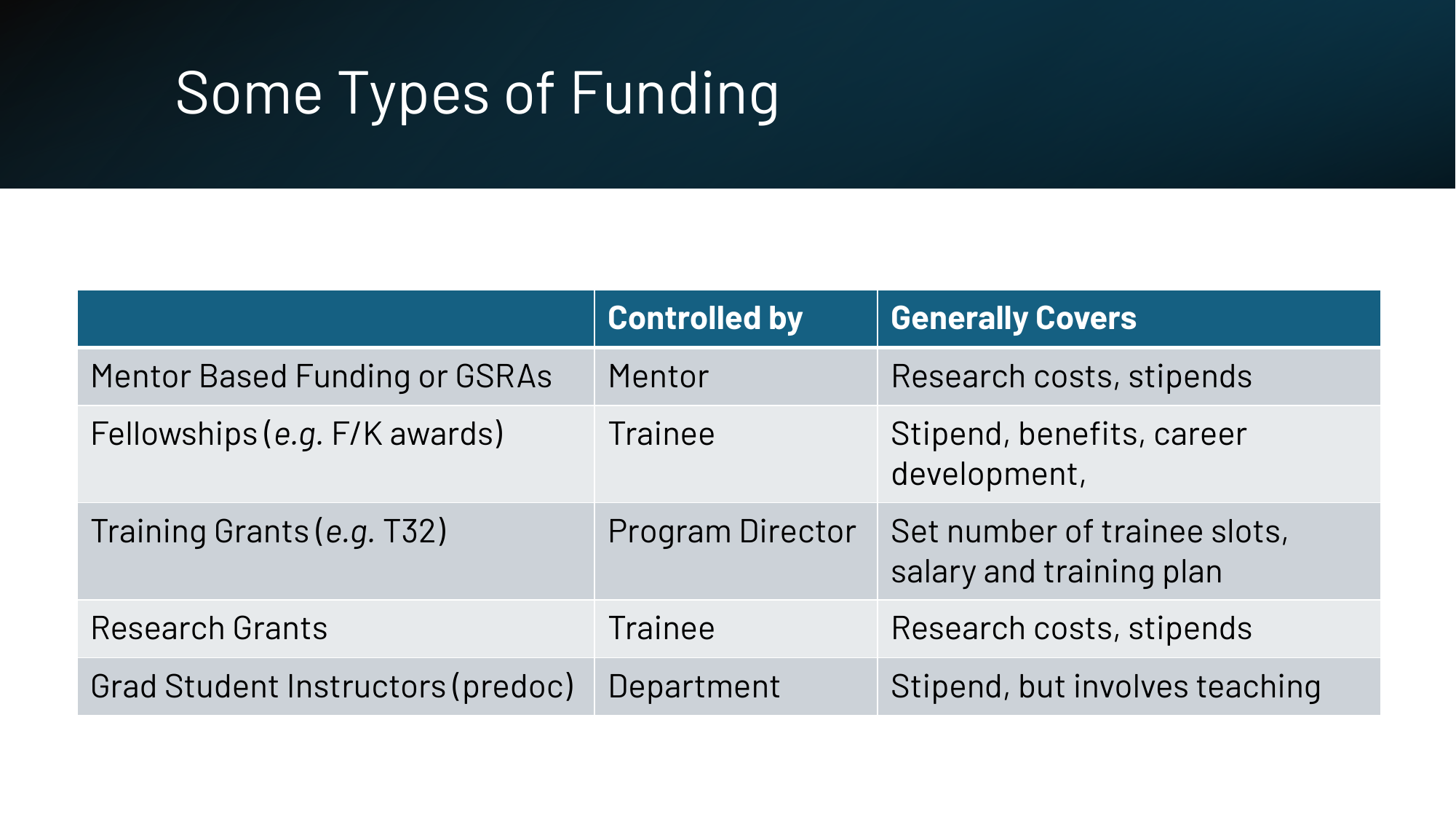

# Some Types of Funding
|  | Controlled by | Generally Covers |
| --- | --- | --- |
| Mentor Based Funding or GSRAs | Mentor | Research costs, stipends |
| Fellowships (e.g. F/K awards) | Trainee | Stipend, benefits, career development, |
| Training Grants (e.g. T32) | Program Director | Set number of trainee slots, salary and training plan |
| Research Grants | Trainee | Research costs, stipends |
| Grad Student Instructors (predoc) | Department | Stipend, but involves teaching |